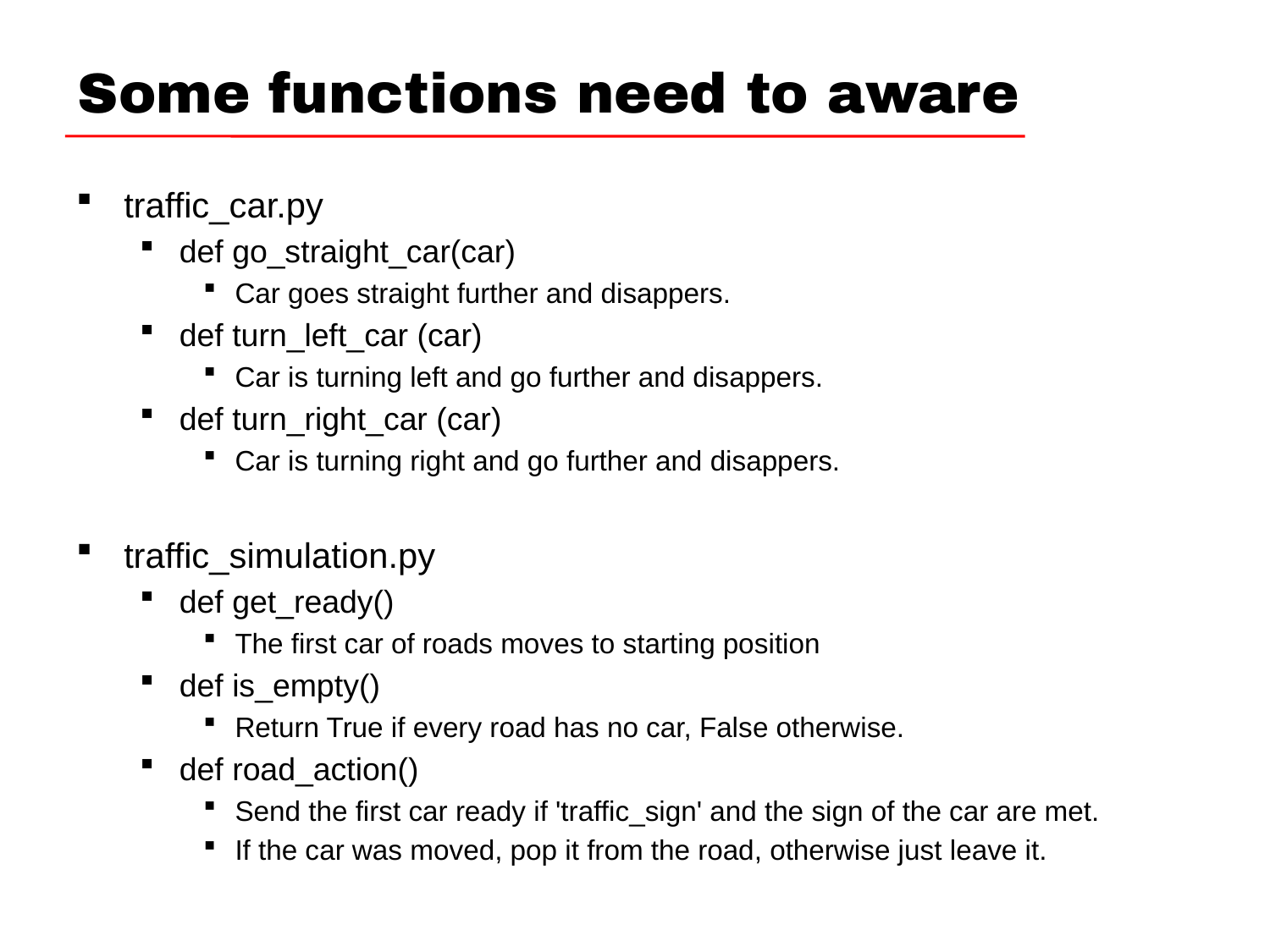

# Some functions need to aware
traffic_car.py
def go_straight_car(car)
Car goes straight further and disappers.
def turn_left_car (car)
Car is turning left and go further and disappers.
def turn_right_car (car)
Car is turning right and go further and disappers.

traffic_simulation.py
def get_ready()
The first car of roads moves to starting position
def is_empty()
Return True if every road has no car, False otherwise.
def road_action()
Send the first car ready if 'traffic_sign' and the sign of the car are met.
If the car was moved, pop it from the road, otherwise just leave it.